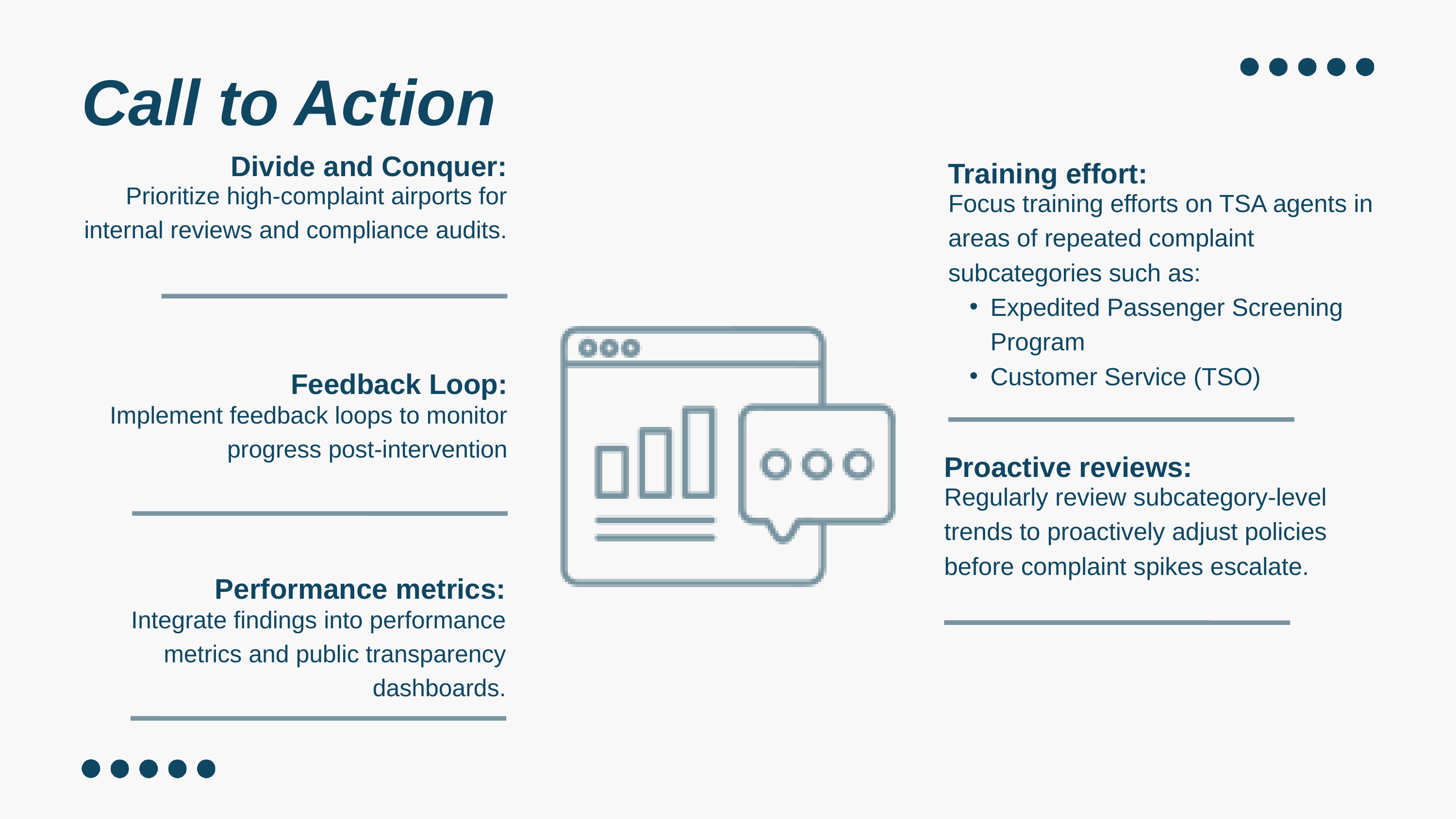

Call to Action

Divide and Conquer:
Training effort:
Prioritize high-complaint airports for internal reviews and compliance audits.

Focus training efforts on TSA agents in areas of repeated complaint subcategories such as:
Expedited Passenger Screening Program
Customer Service (TSO)

Feedback Loop:
Implement feedback loops to monitor progress post-intervention

Proactive reviews:
Regularly review subcategory-level trends to proactively adjust policies before complaint spikes escalate.

Performance metrics:
Integrate findings into performance metrics and public transparency dashboards.